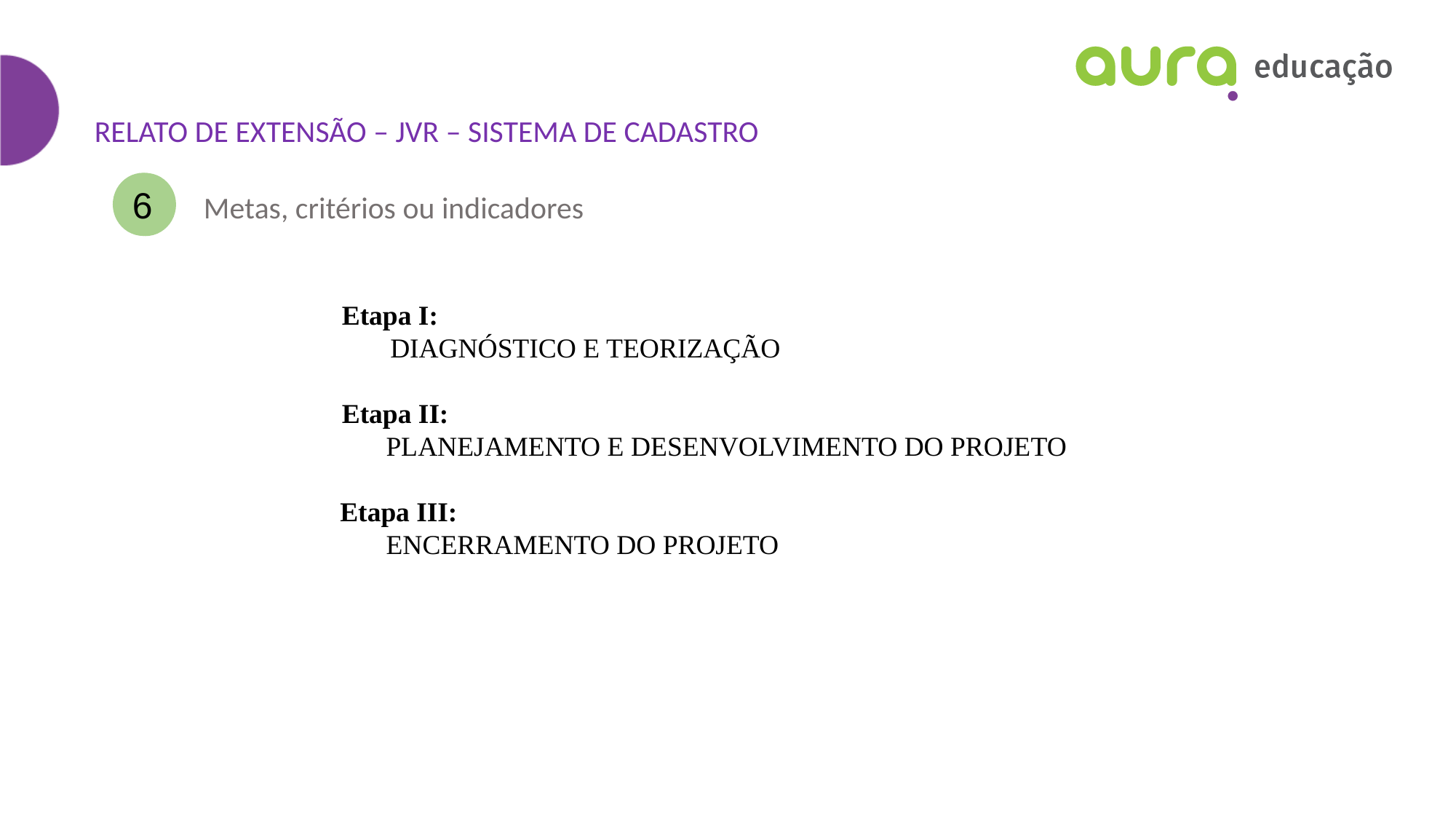

RELATO DE EXTENSÃO – JVR – SISTEMA DE CADASTRO
6
1
Metas, critérios ou indicadores
		Etapa I:
		       DIAGNÓSTICO E TEORIZAÇÃO
		Etapa II:
                                      PLANEJAMENTO E DESENVOLVIMENTO DO PROJETO
                                   Etapa III:
                                      ENCERRAMENTO DO PROJETO